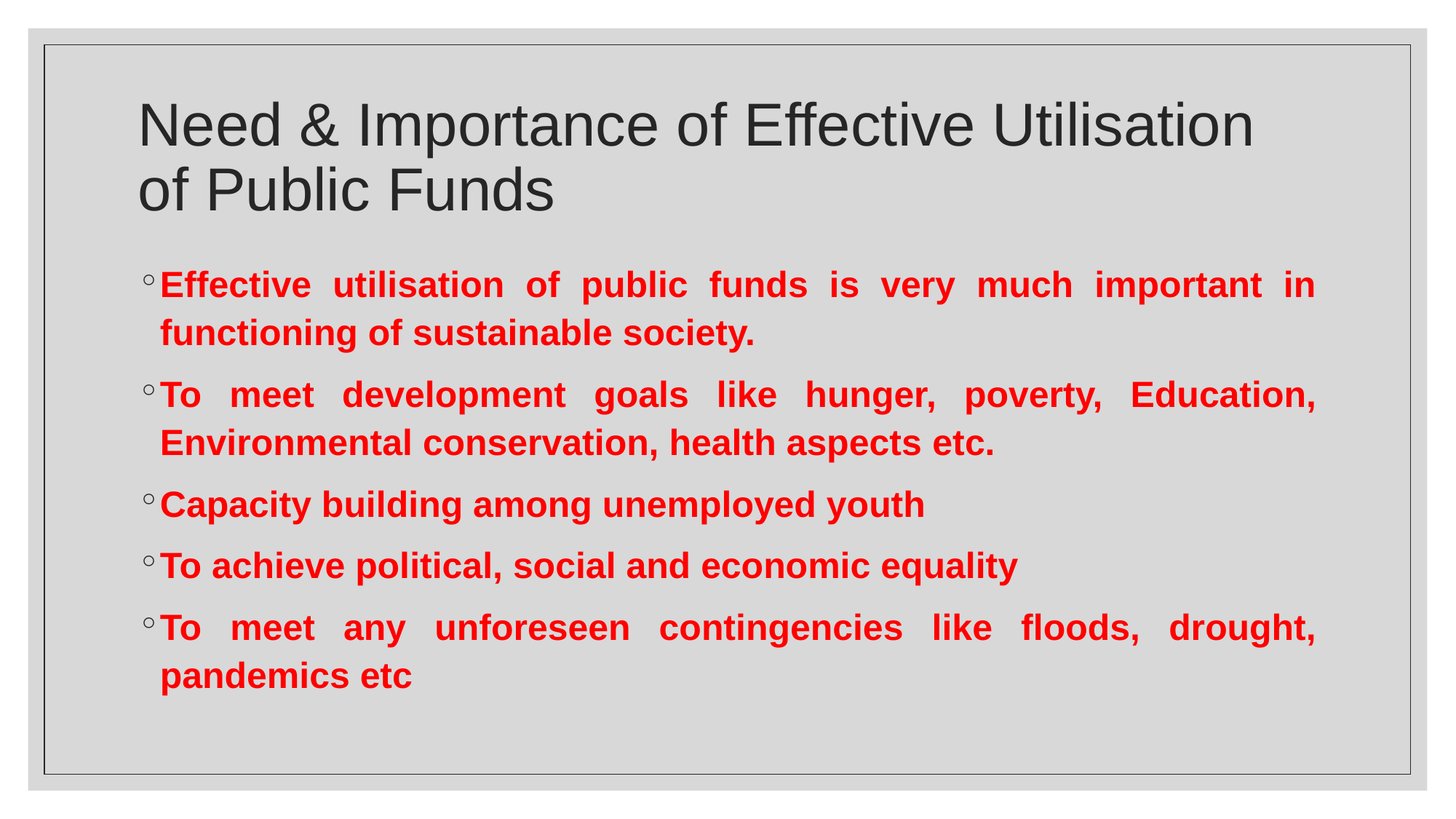

# Need & Importance of Effective Utilisation of Public Funds
Effective utilisation of public funds is very much important in functioning of sustainable society.
To meet development goals like hunger, poverty, Education, Environmental conservation, health aspects etc.
Capacity building among unemployed youth
To achieve political, social and economic equality
To meet any unforeseen contingencies like floods, drought, pandemics etc